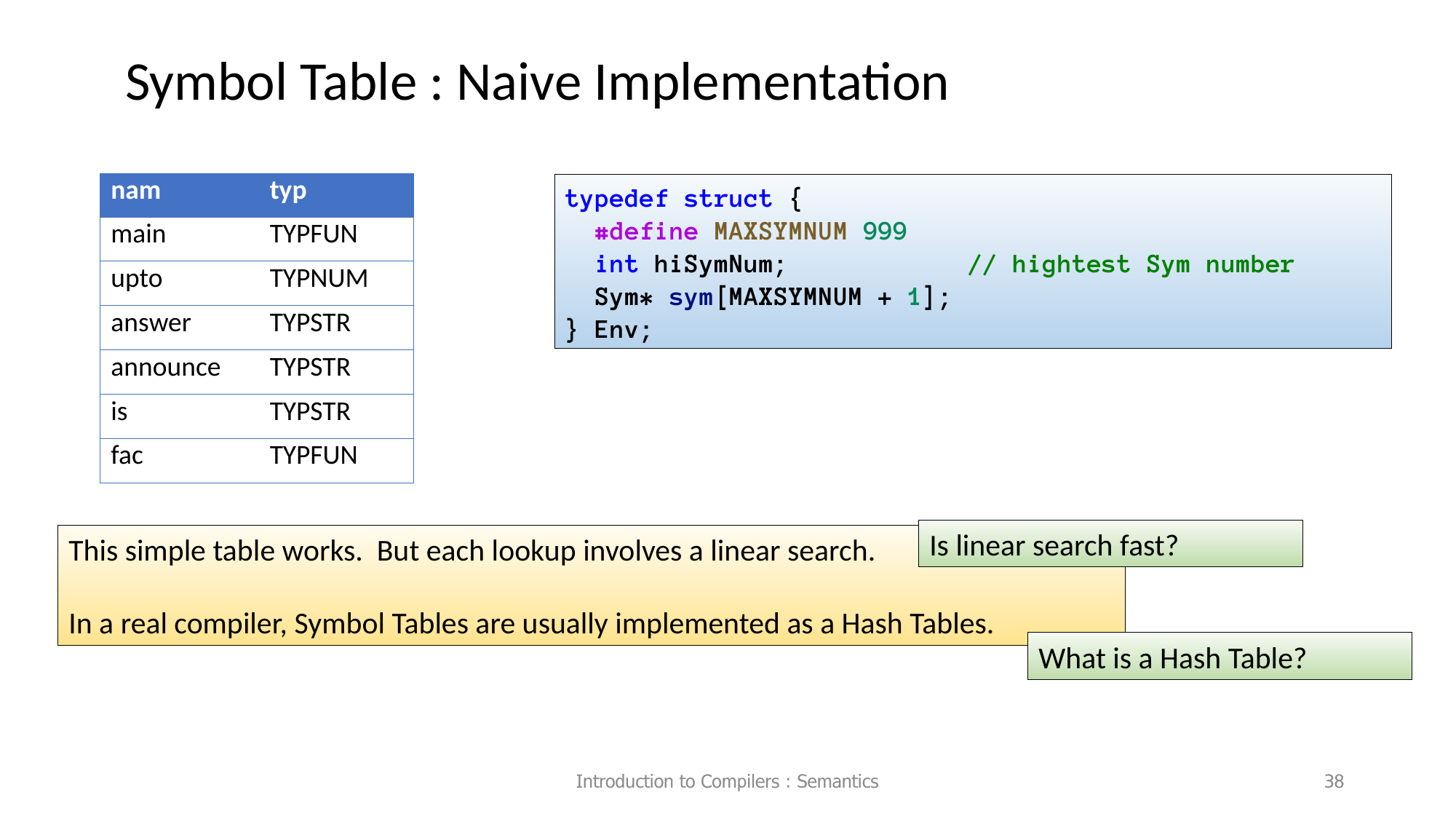

Symbol Table : Naive Implementation
| nam | typ |
| --- | --- |
| main | TYPFUN |
| upto | TYPNUM |
| answer | TYPSTR |
| announce | TYPSTR |
| is | TYPSTR |
| fac | TYPFUN |
typedef struct {
  #define MAXSYMNUM 999
  int hiSymNum;            // hightest Sym number
  Sym* sym[MAXSYMNUM + 1];
} Env;
Is linear search fast?
This simple table works.  But each lookup involves a linear search.

In a real compiler, Symbol Tables are usually implemented as a Hash Tables.
What is a Hash Table?

Introduction to Compilers : Semantics
38